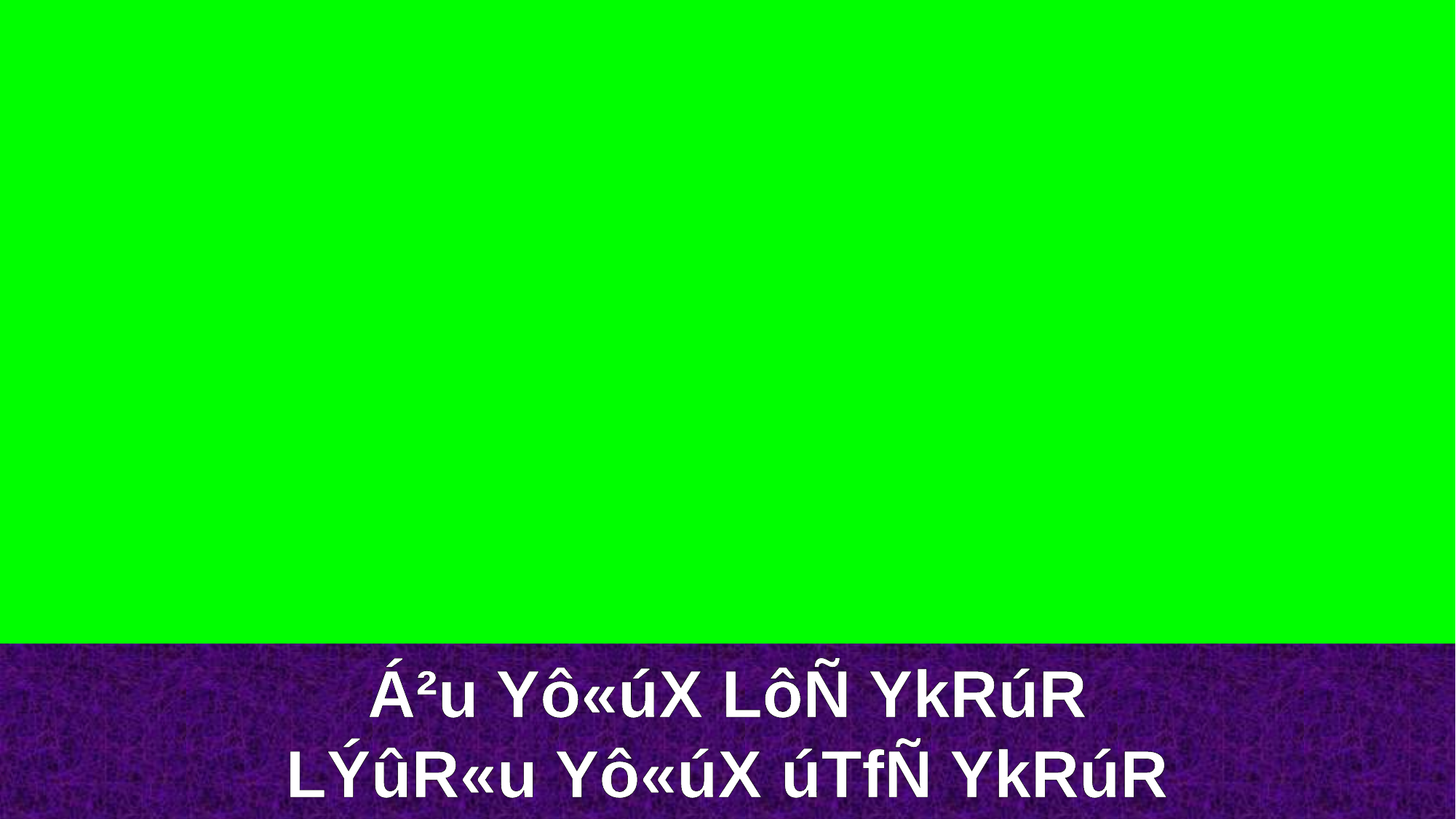

Á²u Yô«úX LôÑ YkRúR
LÝûR«u Yô«úX úTfÑ YkRúR